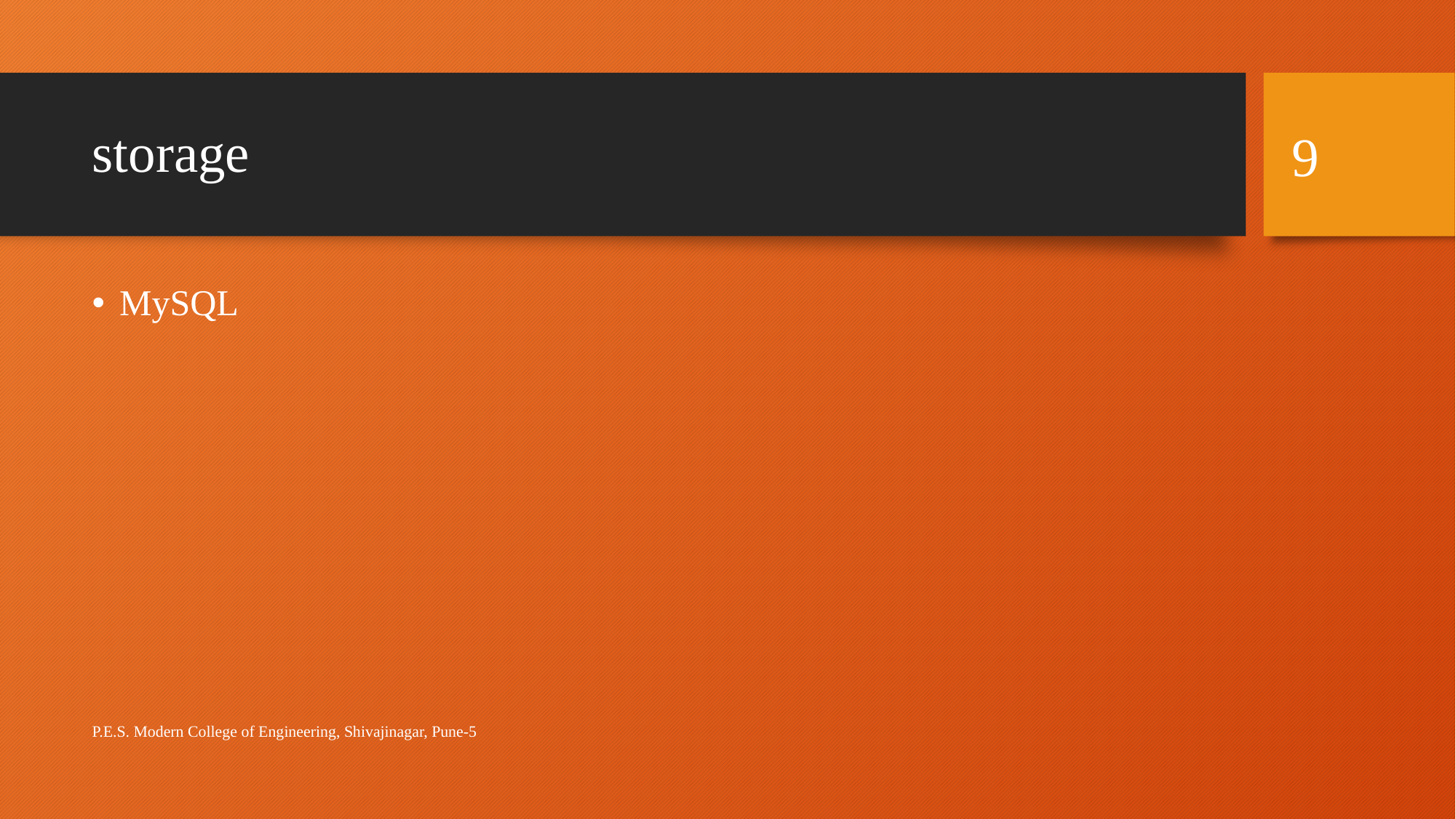

9
# storage
MySQL
P.E.S. Modern College of Engineering, Shivajinagar, Pune-5